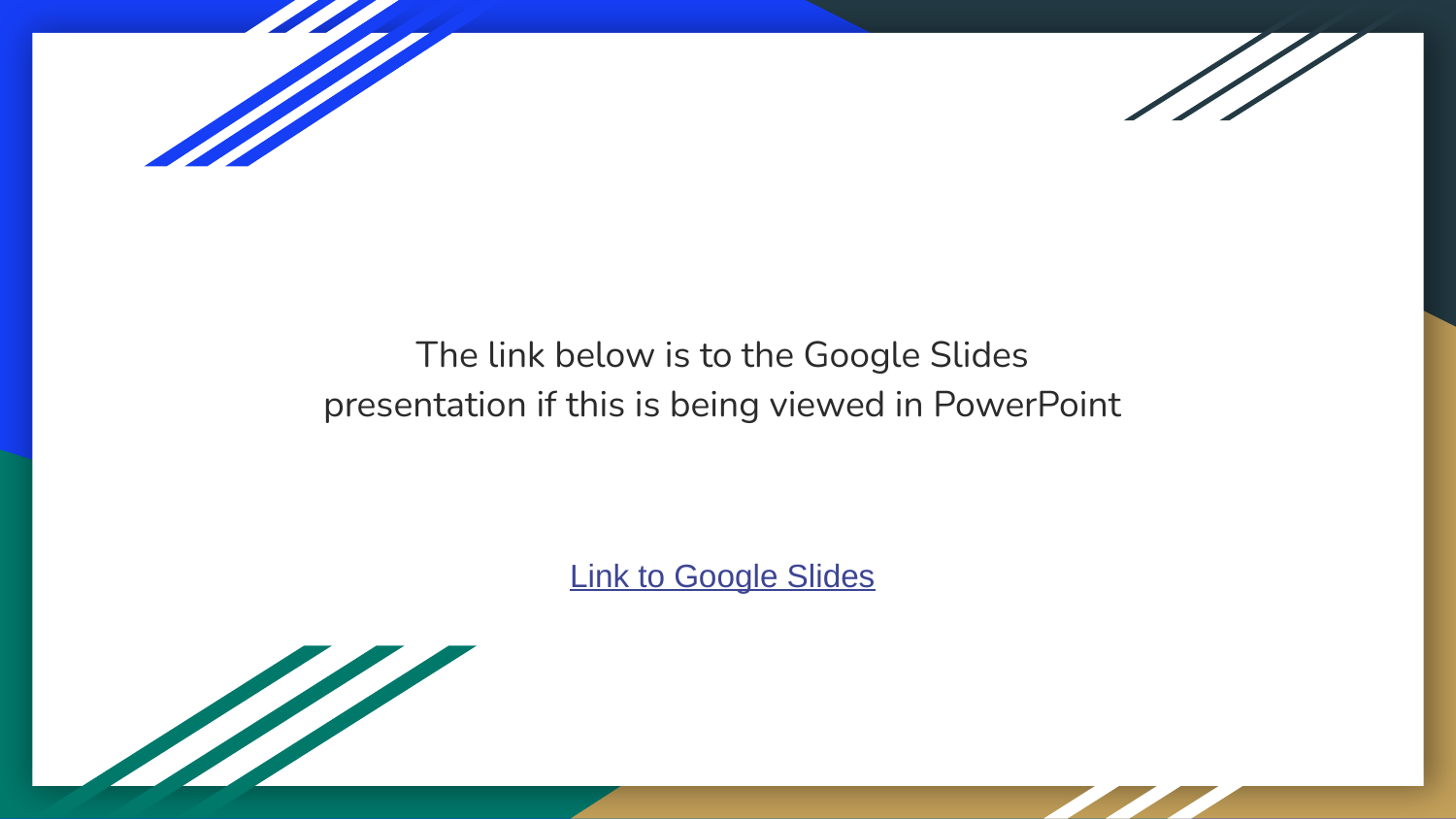

# The link below is to the Google Slides presentation if this is being viewed in PowerPoint

Link to Google Slides